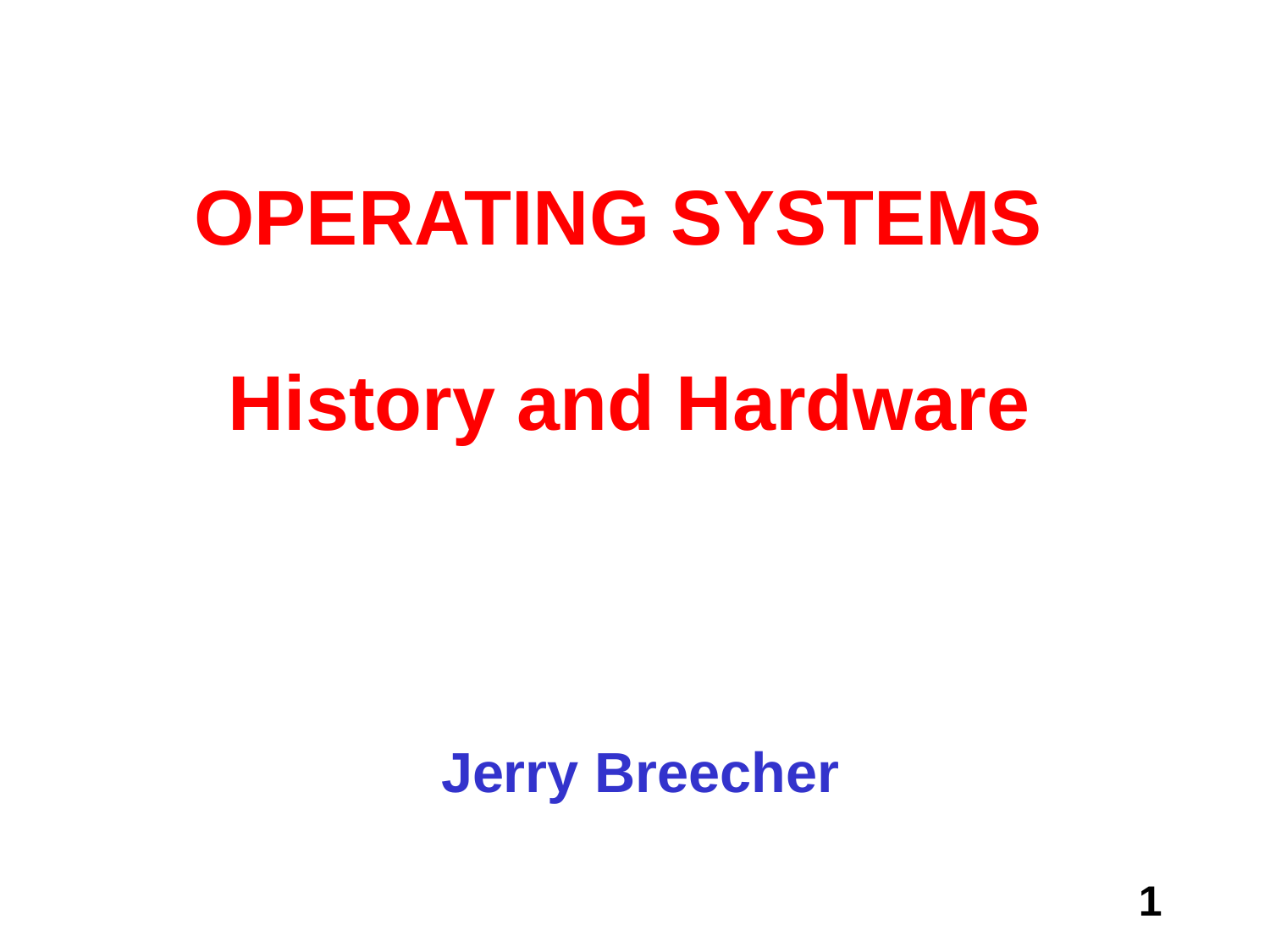

OPERATING SYSTEMS

History and Hardware
Jerry Breecher
1